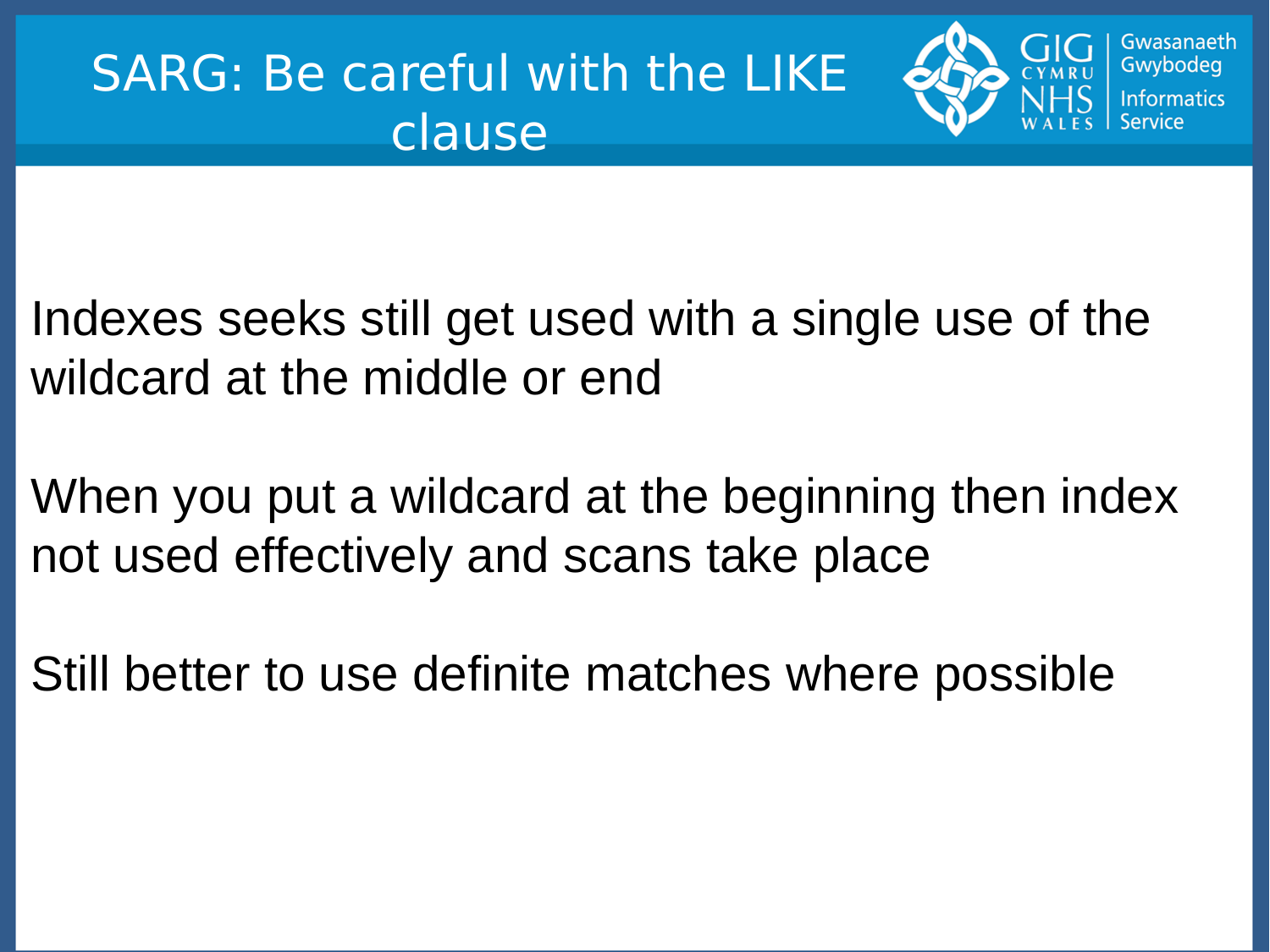

SARG: Be careful with the LIKE clause

Indexes seeks still get used with a single use of the wildcard at the middle or end

When you put a wildcard at the beginning then index not used effectively and scans take place

Still better to use definite matches where possible